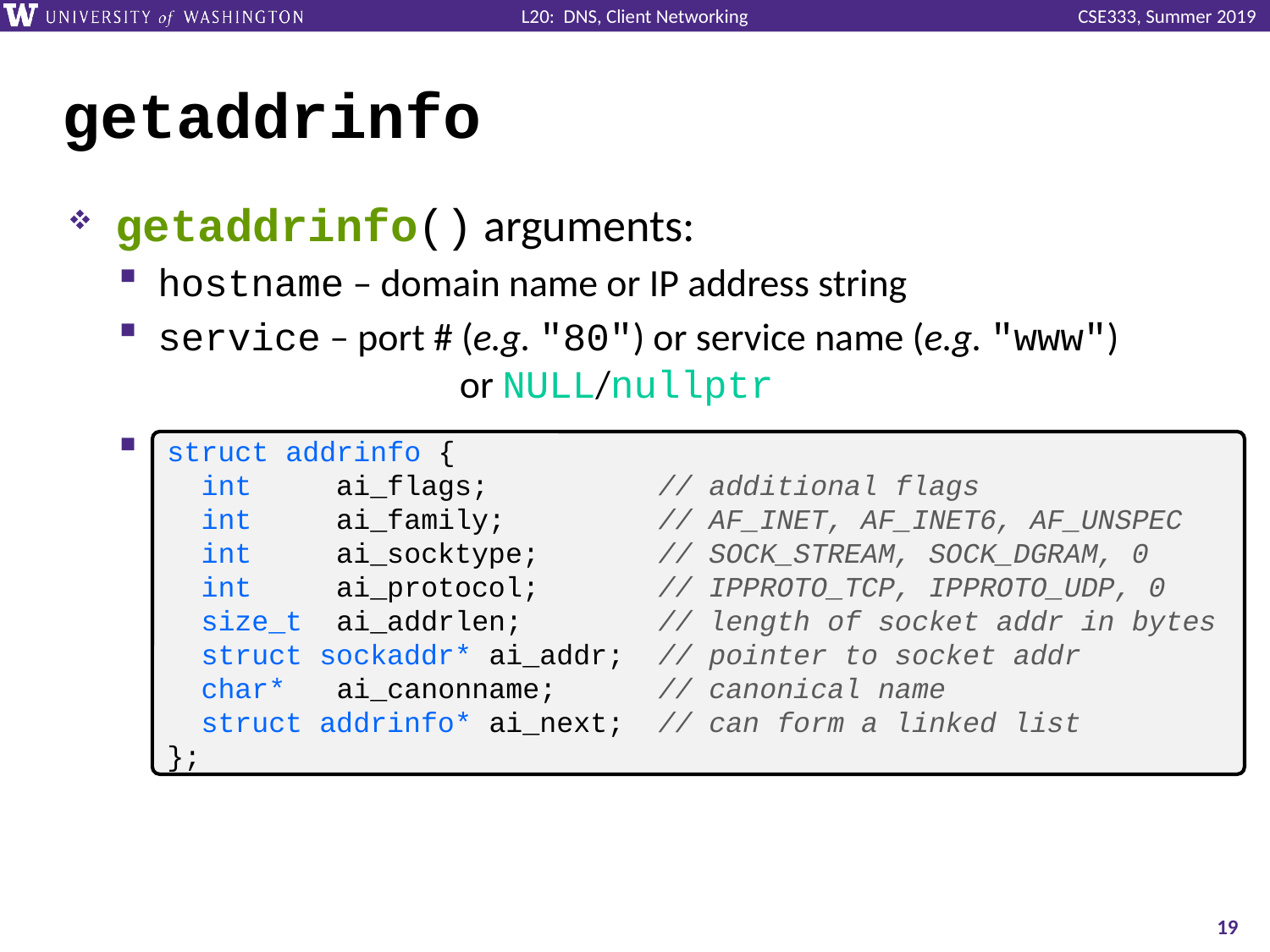

# getaddrinfo
getaddrinfo() arguments:
hostname – domain name or IP address string
service – port # (e.g. "80") or service name (e.g. "www")
	or NULL/nullptr

struct addrinfo {
  int     ai_flags;          // additional flags
  int     ai_family;         // AF_INET, AF_INET6, AF_UNSPEC
  int     ai_socktype;       // SOCK_STREAM, SOCK_DGRAM, 0
  int     ai_protocol;       // IPPROTO_TCP, IPPROTO_UDP, 0
  size_t  ai_addrlen;        // length of socket addr in bytes
  struct sockaddr* ai_addr;  // pointer to socket addr
  char*   ai_canonname;      // canonical name
  struct addrinfo* ai_next;  // can form a linked list
};
19